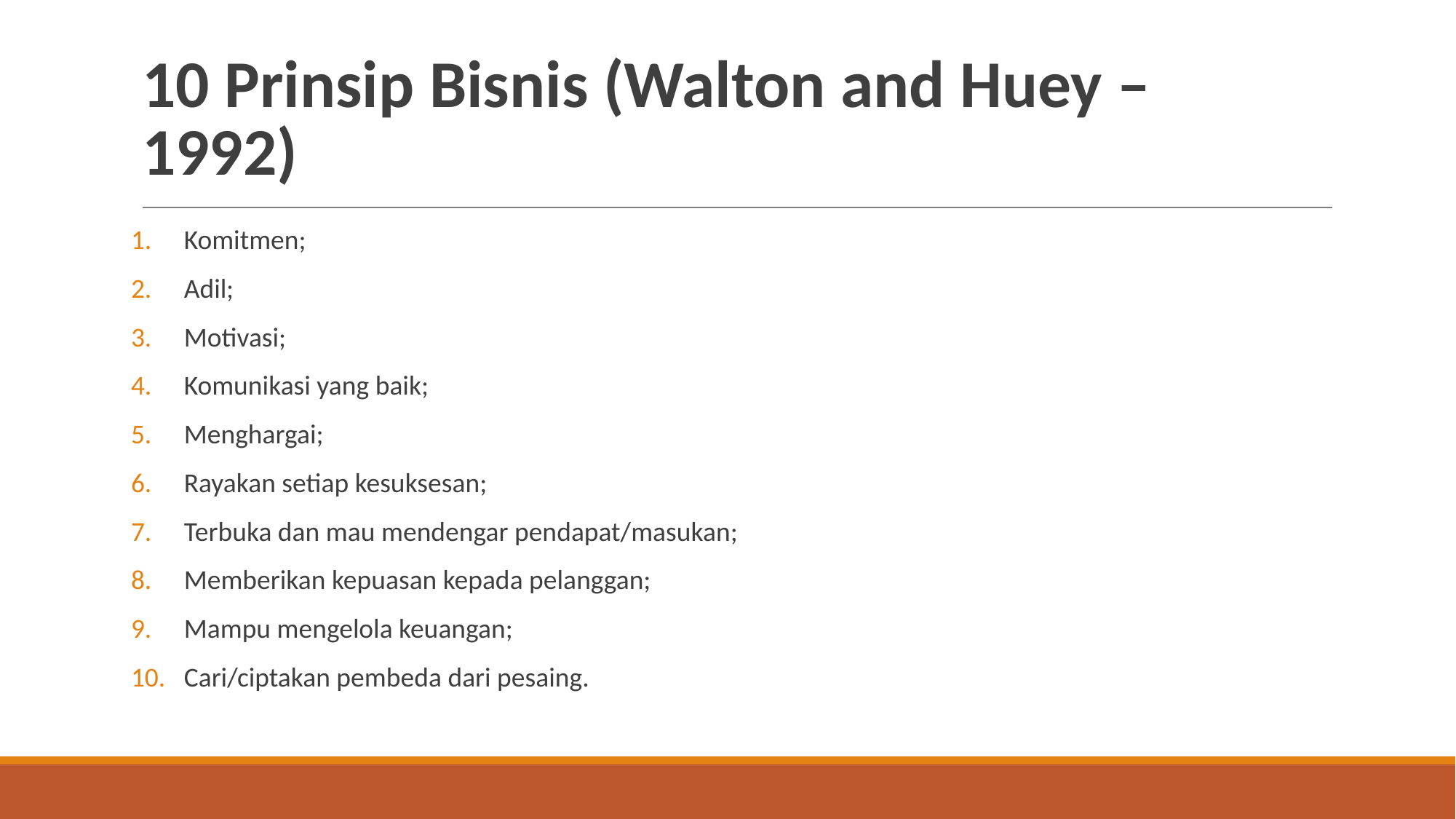

# 10 Prinsip Bisnis (Walton and Huey – 1992)
Komitmen;
Adil;
Motivasi;
Komunikasi yang baik;
Menghargai;
Rayakan setiap kesuksesan;
Terbuka dan mau mendengar pendapat/masukan;
Memberikan kepuasan kepada pelanggan;
Mampu mengelola keuangan;
Cari/ciptakan pembeda dari pesaing.